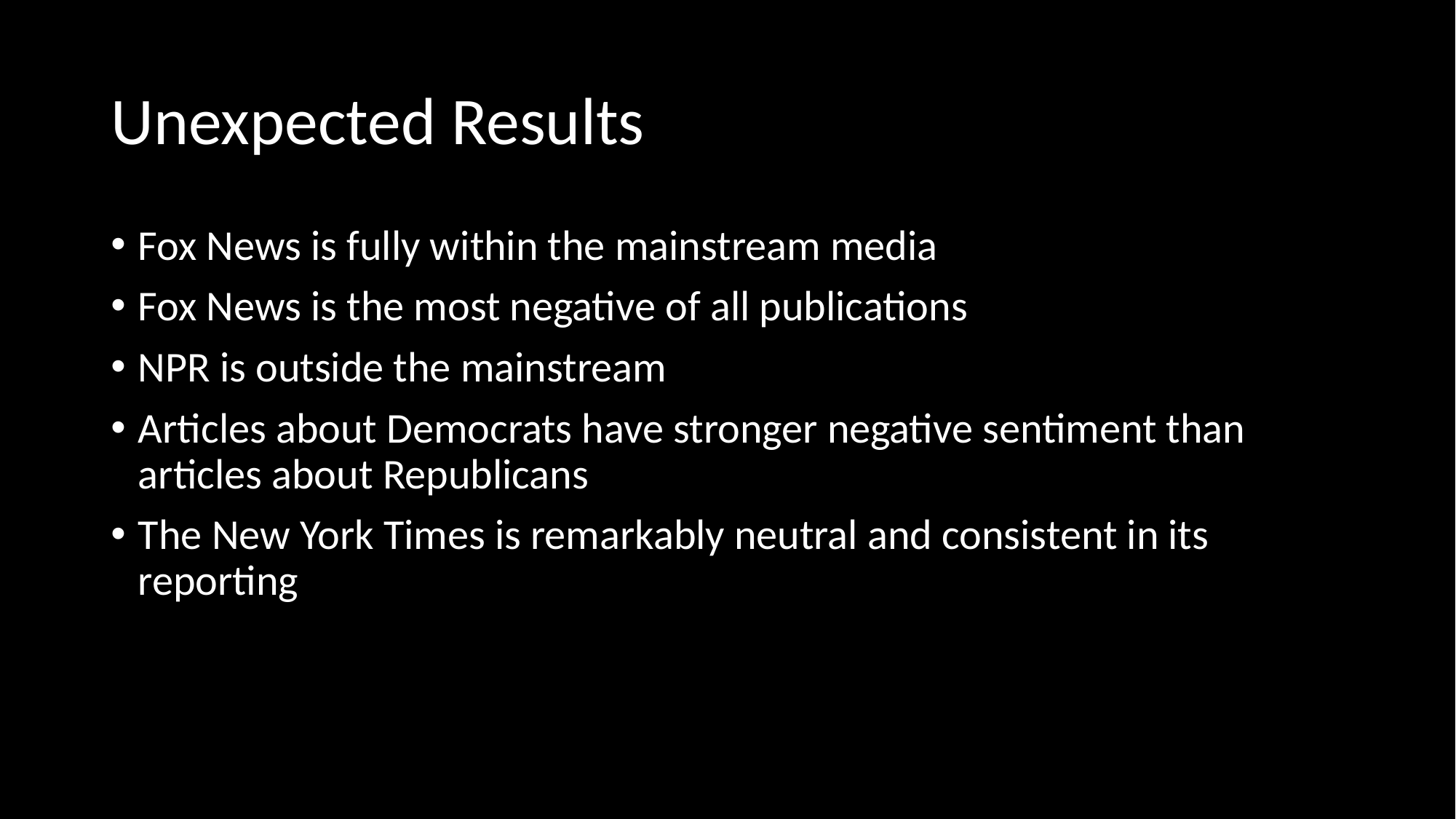

# Unexpected Results
Fox News is fully within the mainstream media
Fox News is the most negative of all publications
NPR is outside the mainstream
Articles about Democrats have stronger negative sentiment than articles about Republicans
The New York Times is remarkably neutral and consistent in its reporting